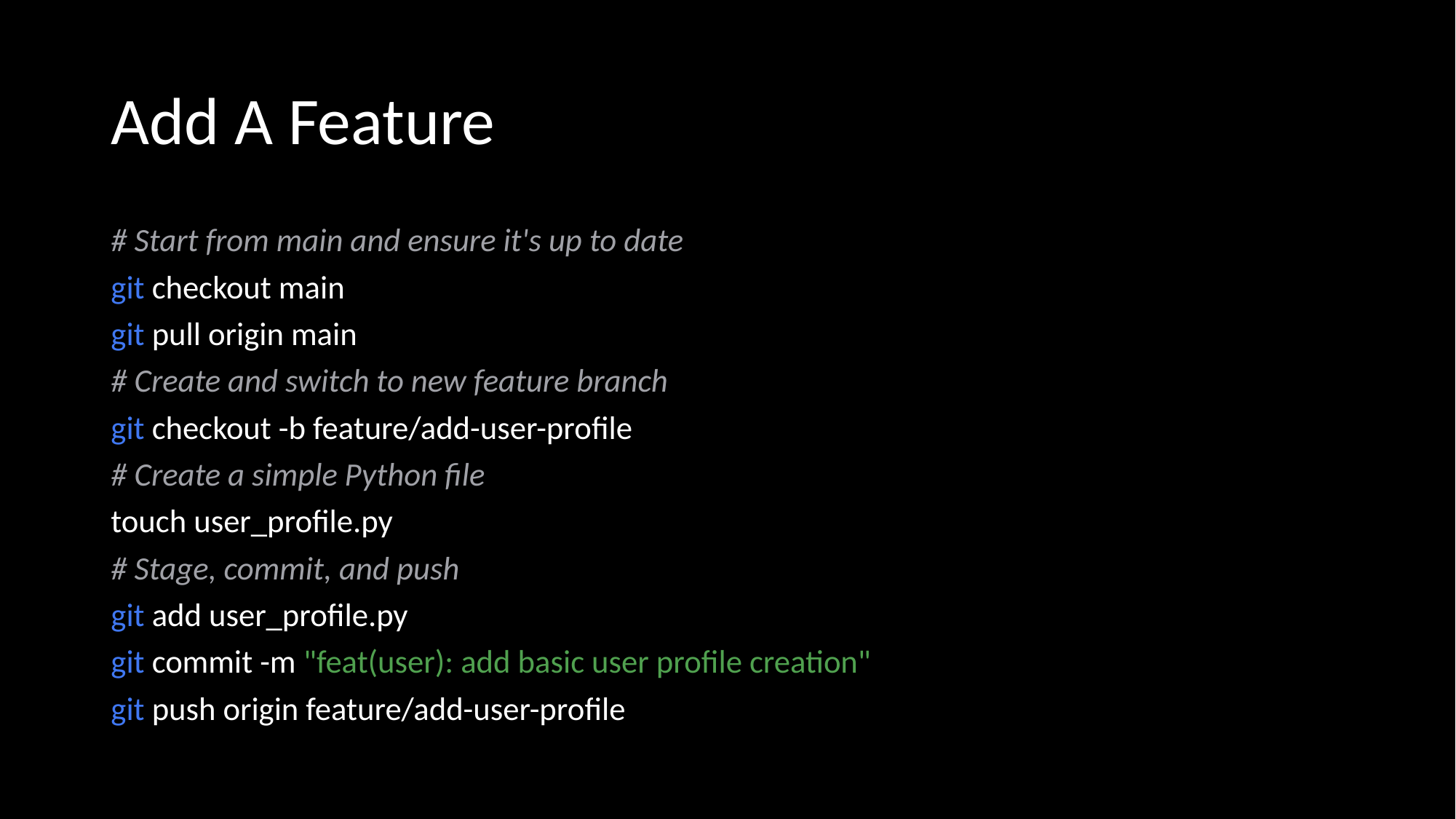

# Add A Feature
# Start from main and ensure it's up to date
git checkout main
git pull origin main
# Create and switch to new feature branch
git checkout -b feature/add-user-profile
# Create a simple Python file
touch user_profile.py
# Stage, commit, and push
git add user_profile.py
git commit -m "feat(user): add basic user profile creation"
git push origin feature/add-user-profile